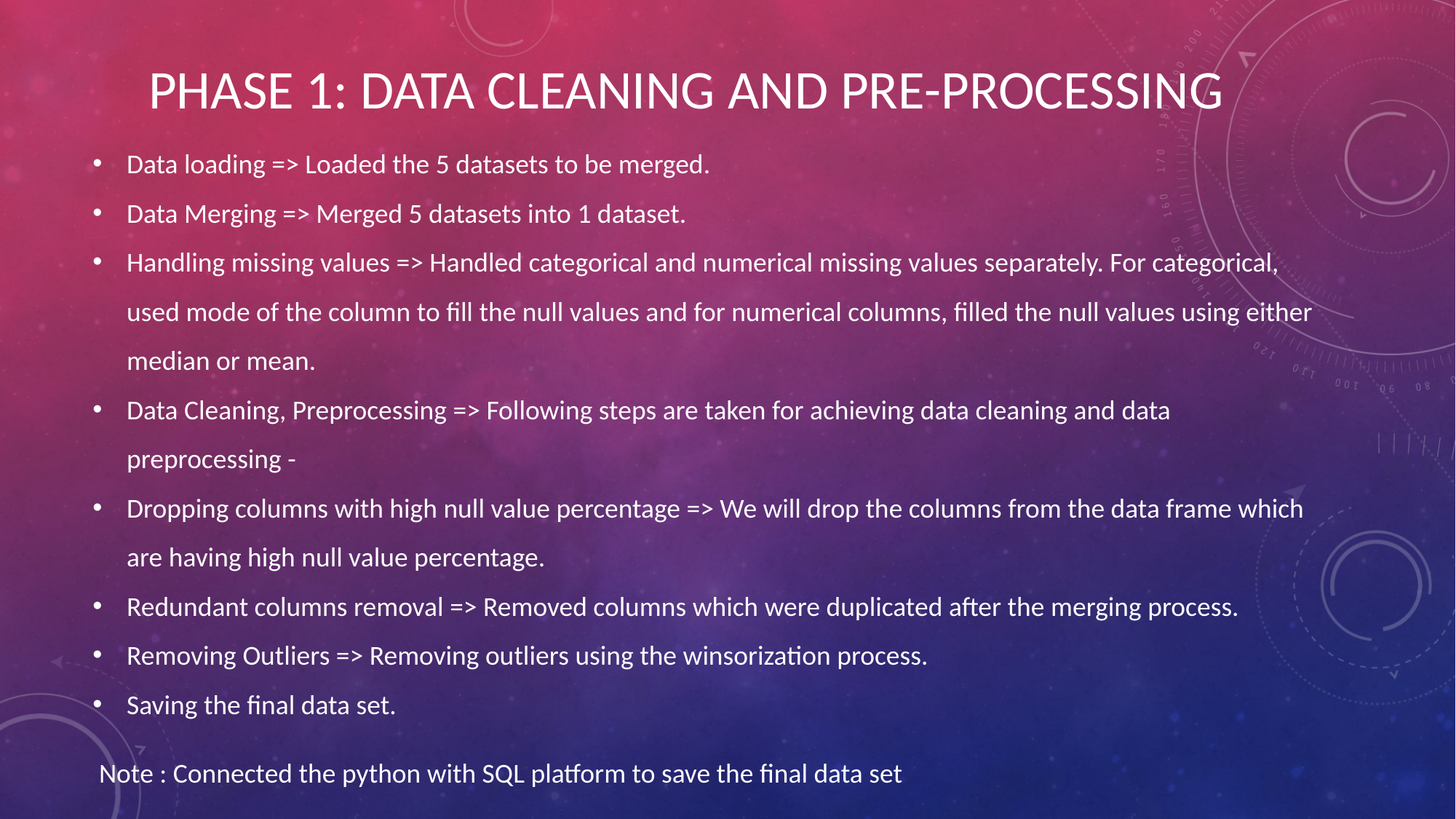

# Phase 1: Data Cleaning and Pre-processing
Data loading => Loaded the 5 datasets to be merged.
Data Merging => Merged 5 datasets into 1 dataset.
Handling missing values => Handled categorical and numerical missing values separately. For categorical, used mode of the column to fill the null values and for numerical columns, filled the null values using either median or mean.
Data Cleaning, Preprocessing => Following steps are taken for achieving data cleaning and data preprocessing -
Dropping columns with high null value percentage => We will drop the columns from the data frame which are having high null value percentage.
Redundant columns removal => Removed columns which were duplicated after the merging process.
Removing Outliers => Removing outliers using the winsorization process.
Saving the final data set.

 Note : Connected the python with SQL platform to save the final data set